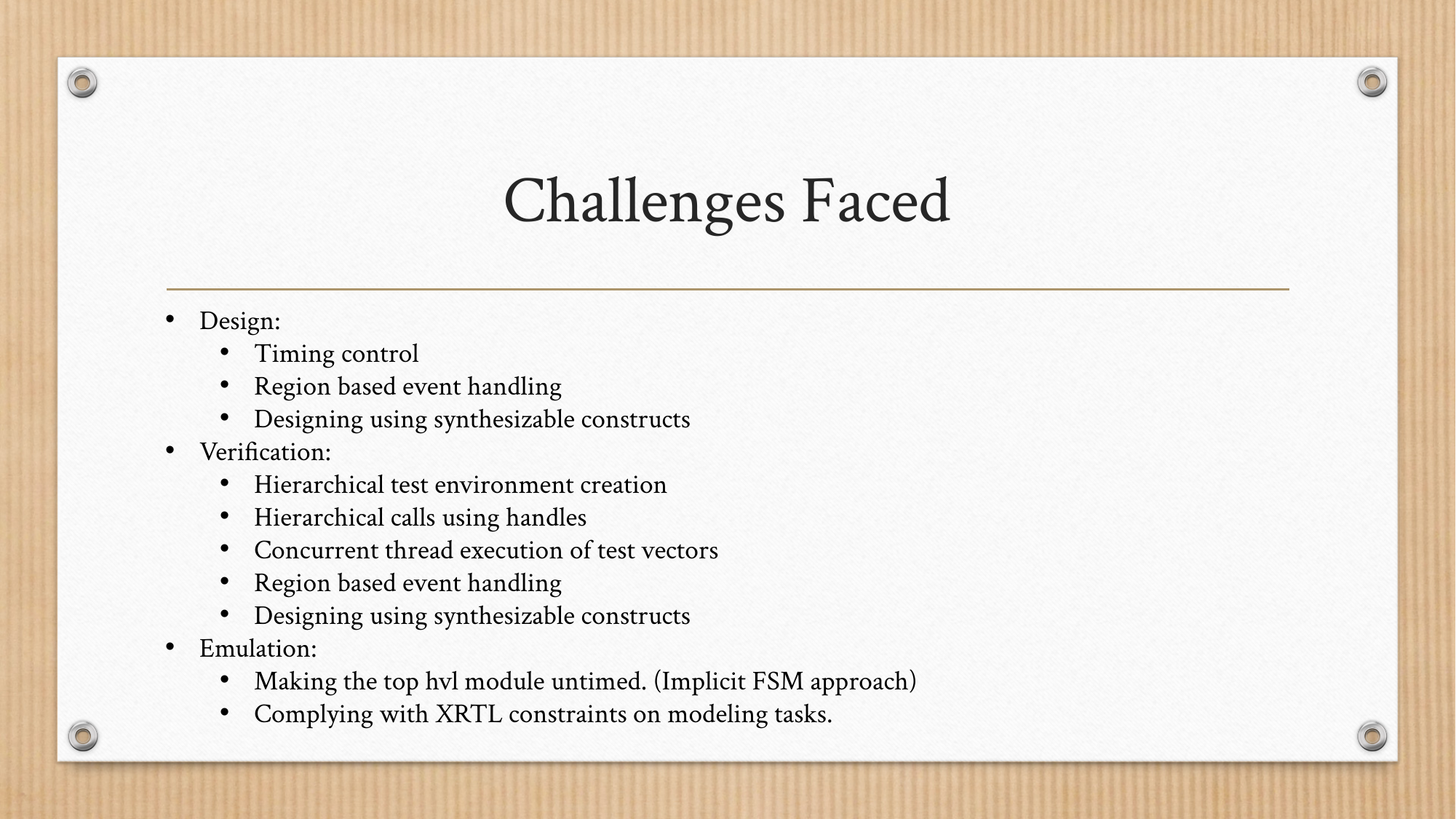

# Challenges Faced
Design:
Timing control
Region based event handling
Designing using synthesizable constructs
Verification:
Hierarchical test environment creation
Hierarchical calls using handles
Concurrent thread execution of test vectors
Region based event handling
Designing using synthesizable constructs
Emulation:
Making the top hvl module untimed. (Implicit FSM approach)
Complying with XRTL constraints on modeling tasks.